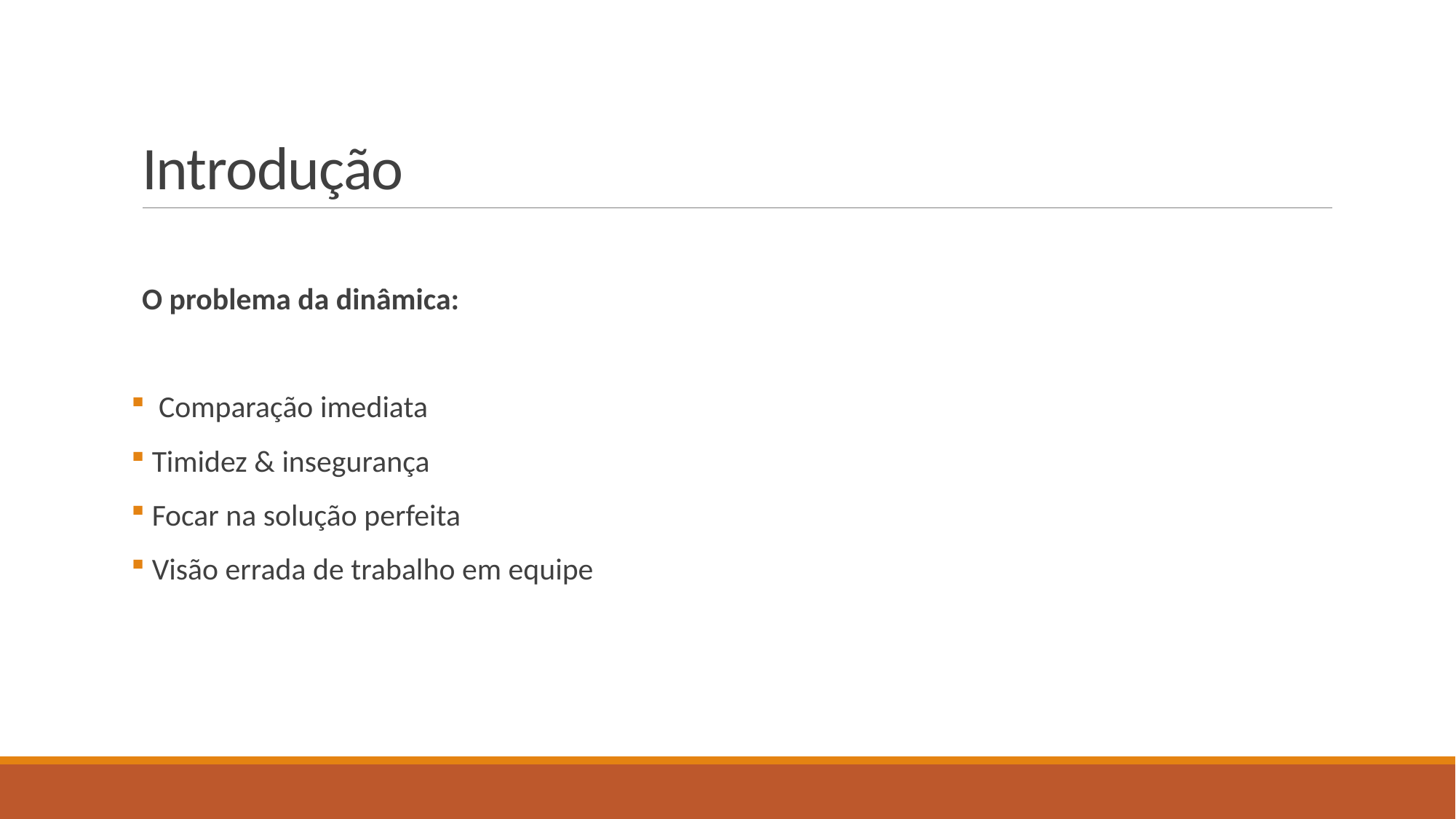

# Introdução

O problema da dinâmica:

  Comparação imediata
 Timidez & insegurança
 Focar na solução perfeita
 Visão errada de trabalho em equipe